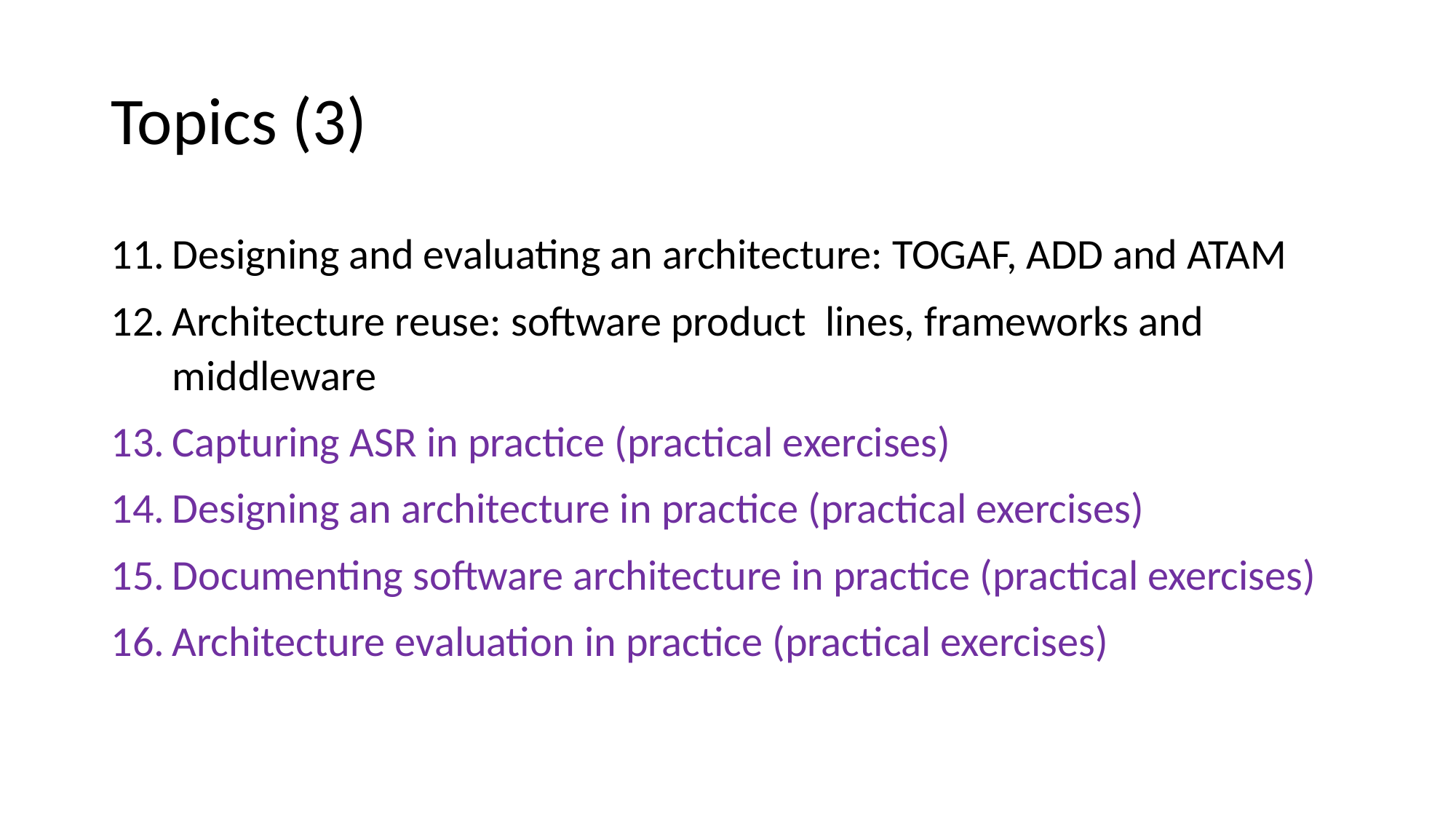

# Topics (3)
Designing and evaluating an architecture: TOGAF, ADD and ATAM
Architecture reuse: software product  lines, frameworks and middleware
Capturing ASR in practice (practical exercises)
Designing an architecture in practice (practical exercises)
Documenting software architecture in practice (practical exercises)
Architecture evaluation in practice (practical exercises)